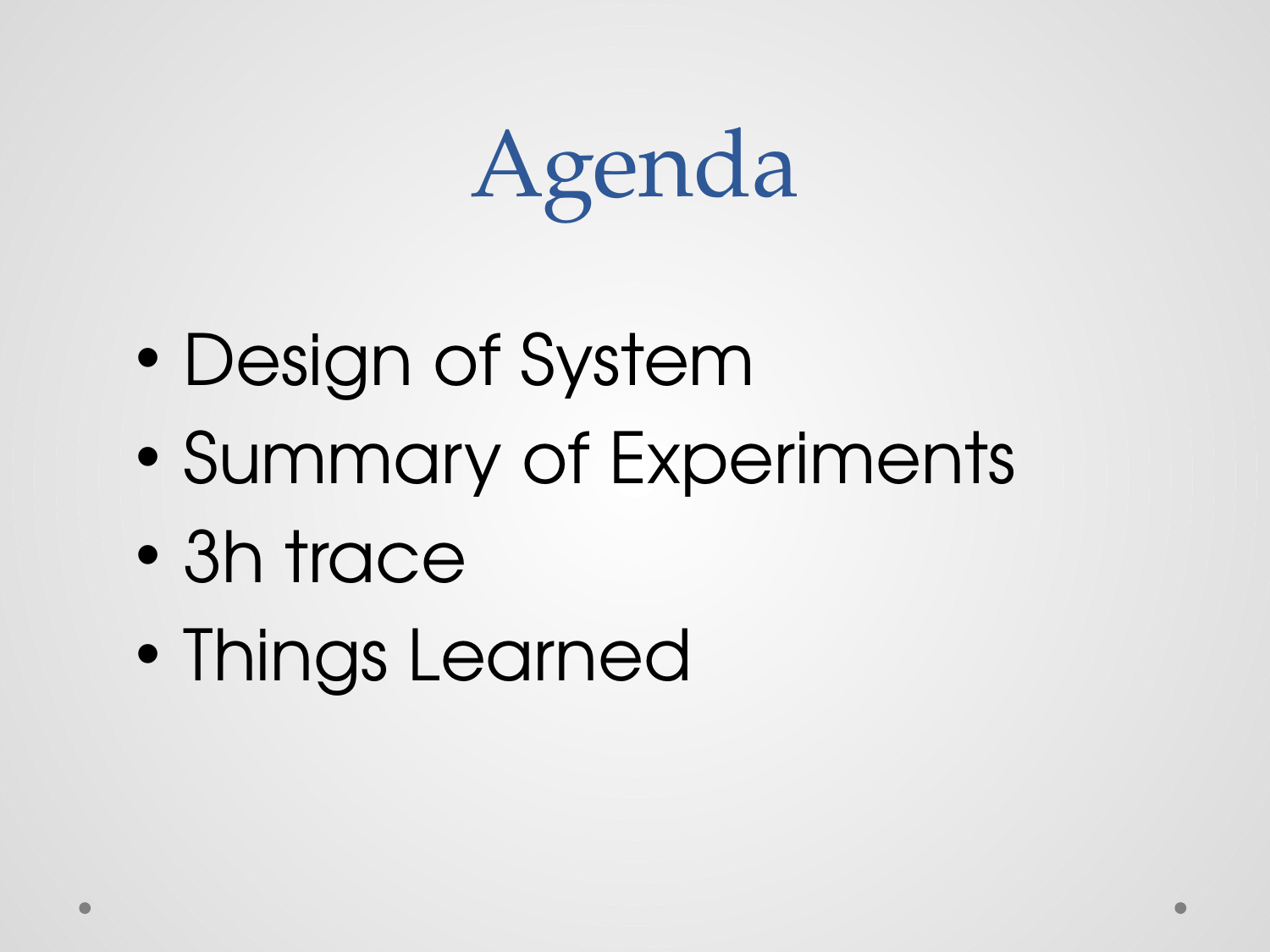

# Agenda
Design of System
Summary of Experiments
3h trace
Things Learned